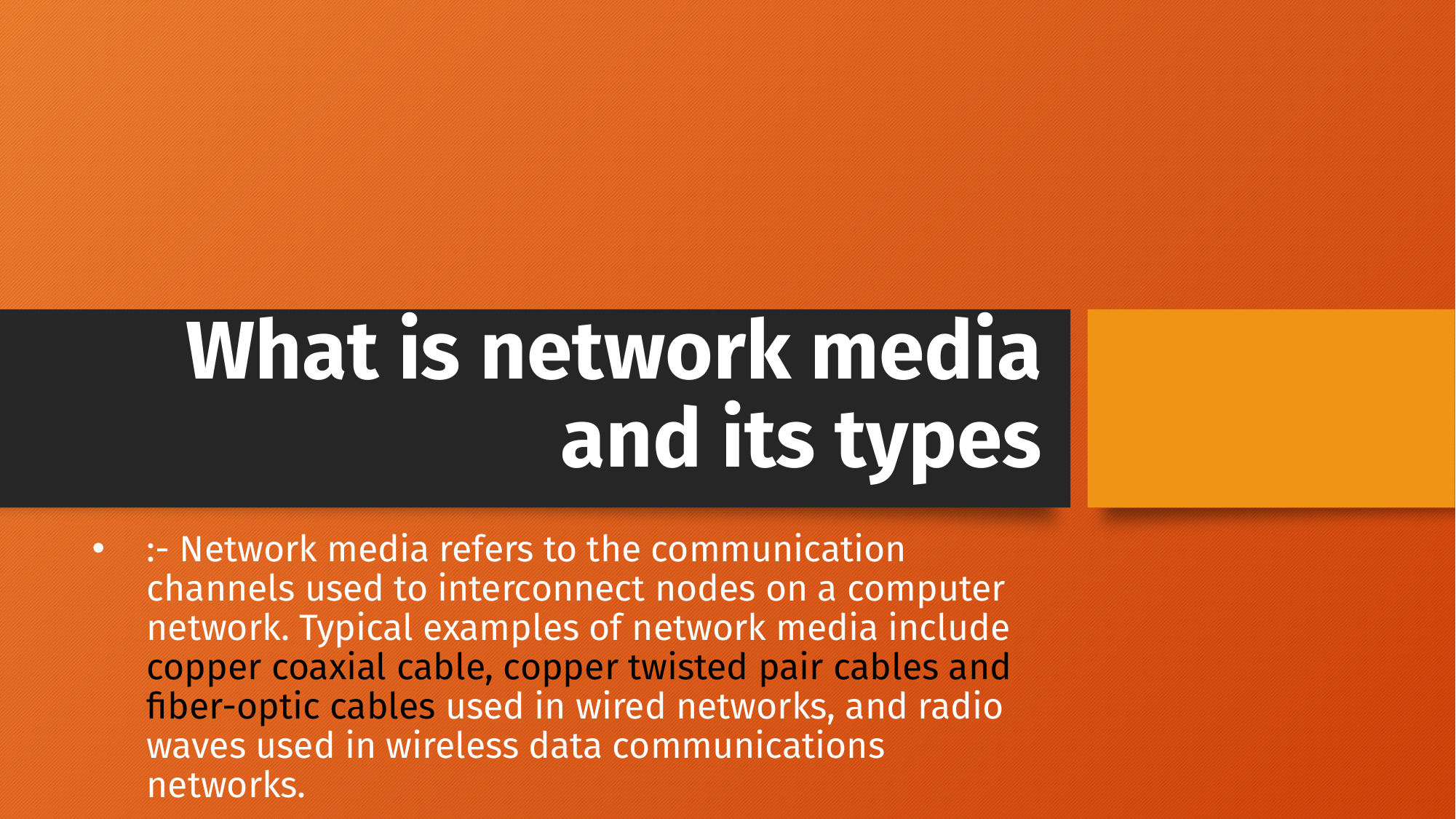

# What is network media and its types
:- Network media refers to the communication channels used to interconnect nodes on a computer network. Typical examples of network media include  copper coaxial cable, copper twisted pair cables and fiber-optic cables used in wired networks, and radio waves used in wireless data communications networks.